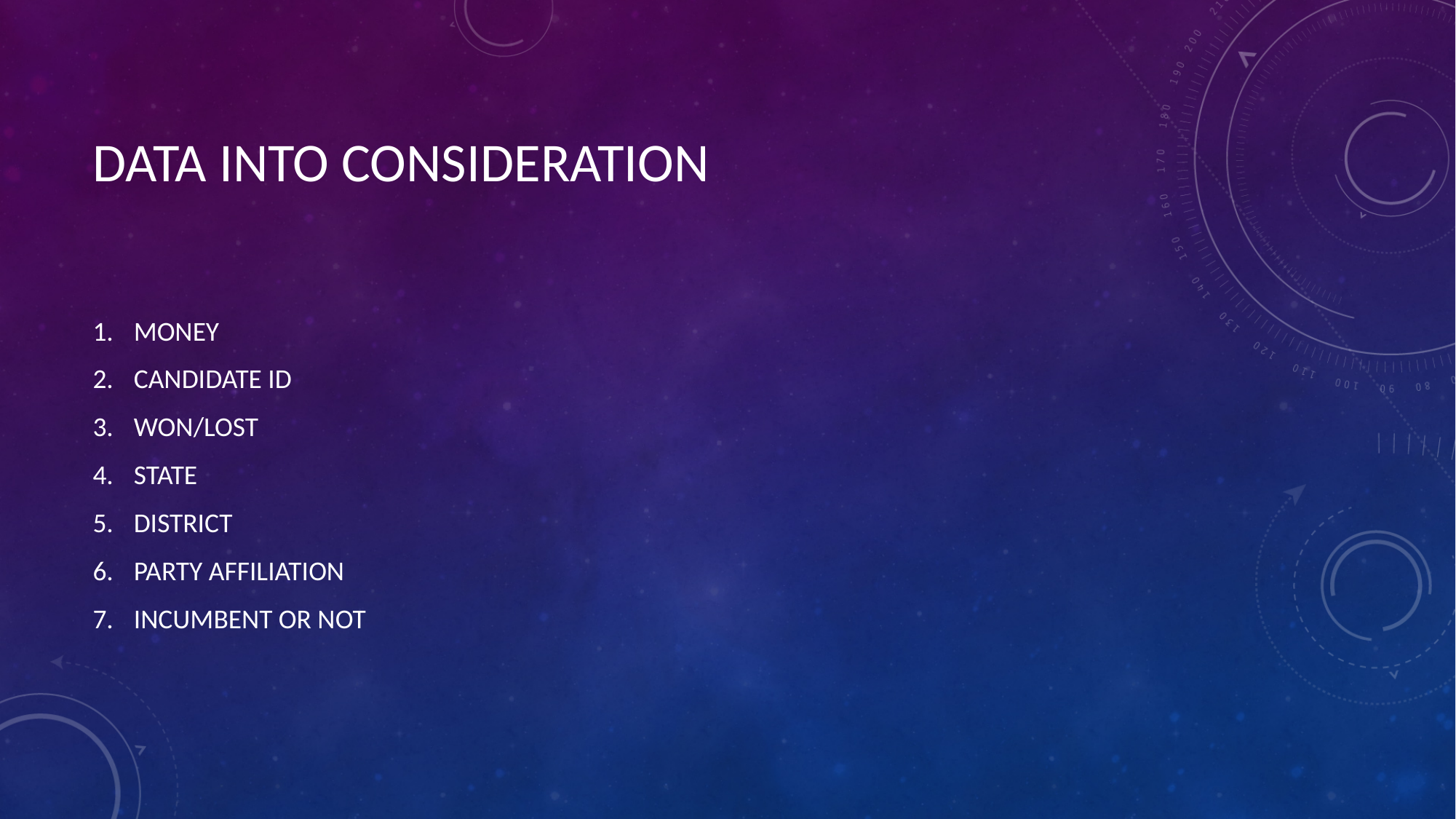

# DATA INTO CONSIDERATION
MONEY
CANDIDATE ID
WON/LOST
STATE
DISTRICT
PARTY AFFILIATION
INCUMBENT OR NOT